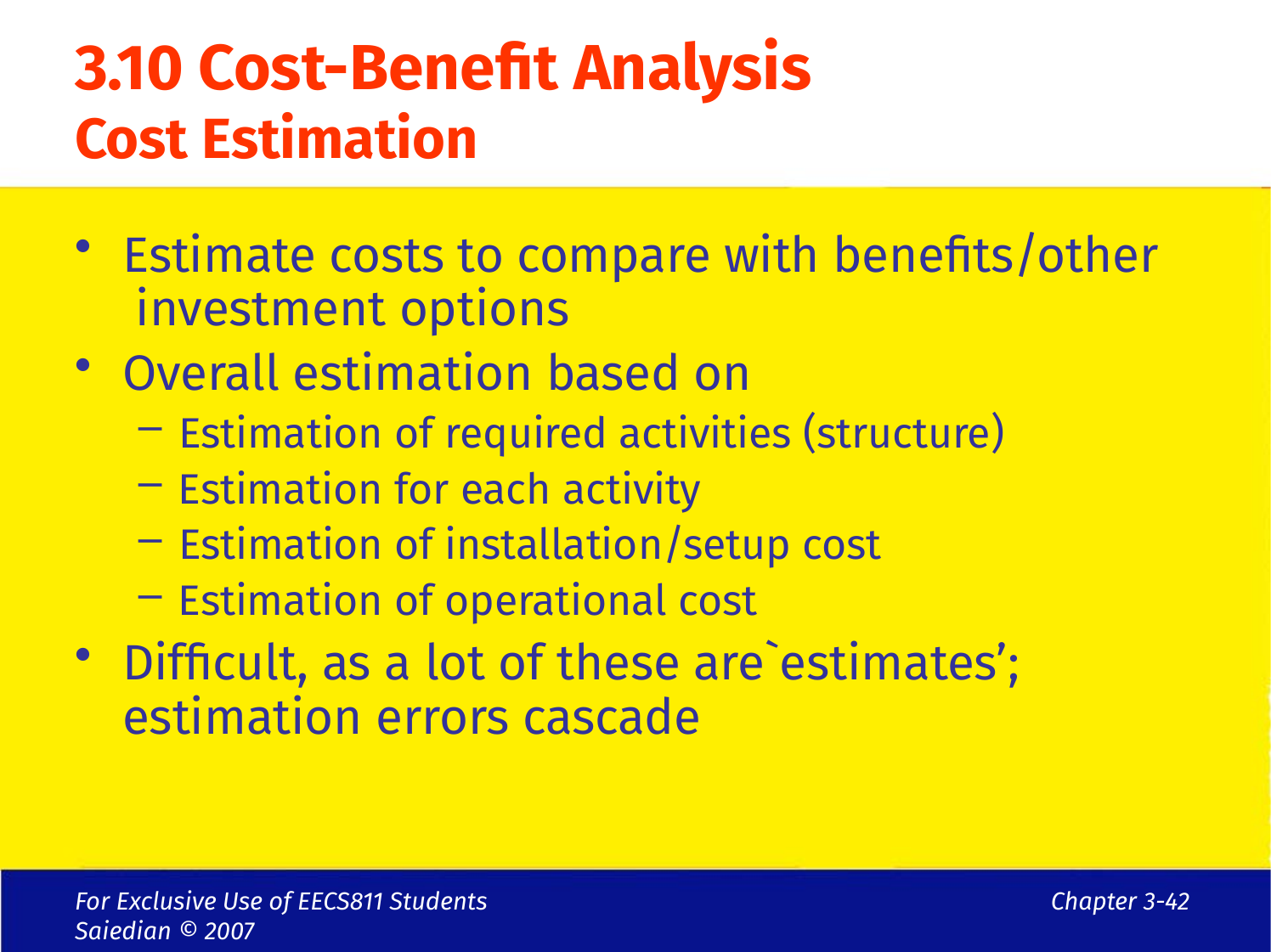

# 3.10 Cost-Benefit Analysis
Cost Estimation
Estimate costs to compare with benefits/other  investment options
Overall estimation based on
Estimation of required activities (structure)
Estimation for each activity
Estimation of installation/setup cost
Estimation of operational cost
Difficult, as a lot of these are`estimates’;  estimation errors cascade
For Exclusive Use of EECS811 Students  Saiedian © 2007
Chapter 3-42